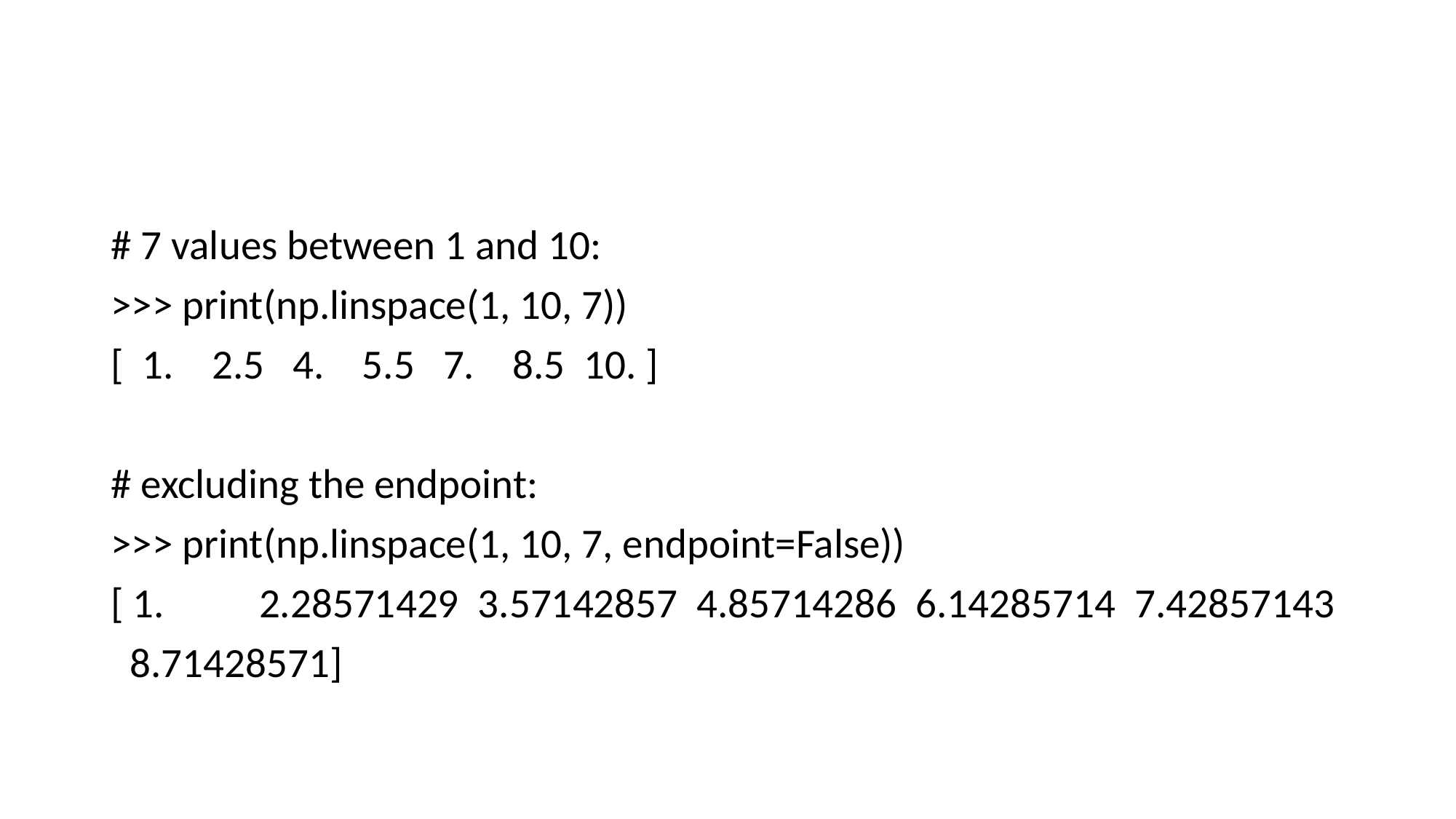

#
# 7 values between 1 and 10:
>>> print(np.linspace(1, 10, 7))
[  1.    2.5   4.    5.5   7.    8.5  10. ]

# excluding the endpoint:
>>> print(np.linspace(1, 10, 7, endpoint=False))
[ 1.          2.28571429  3.57142857  4.85714286  6.14285714  7.42857143
  8.71428571]